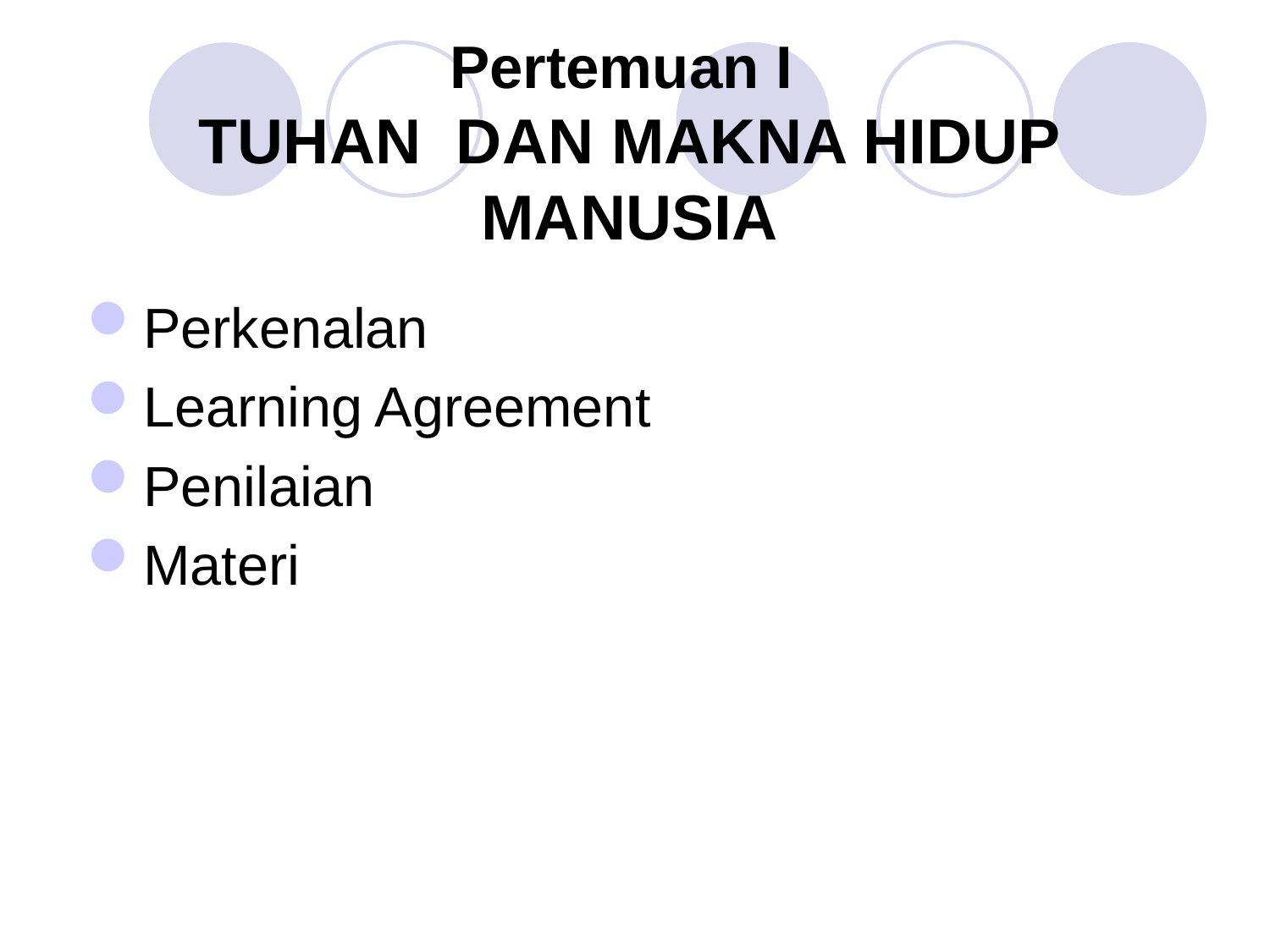

# Pertemuan I TUHAN  DAN MAKNA HIDUP MANUSIA
Perkenalan
Learning Agreement
Penilaian
Materi